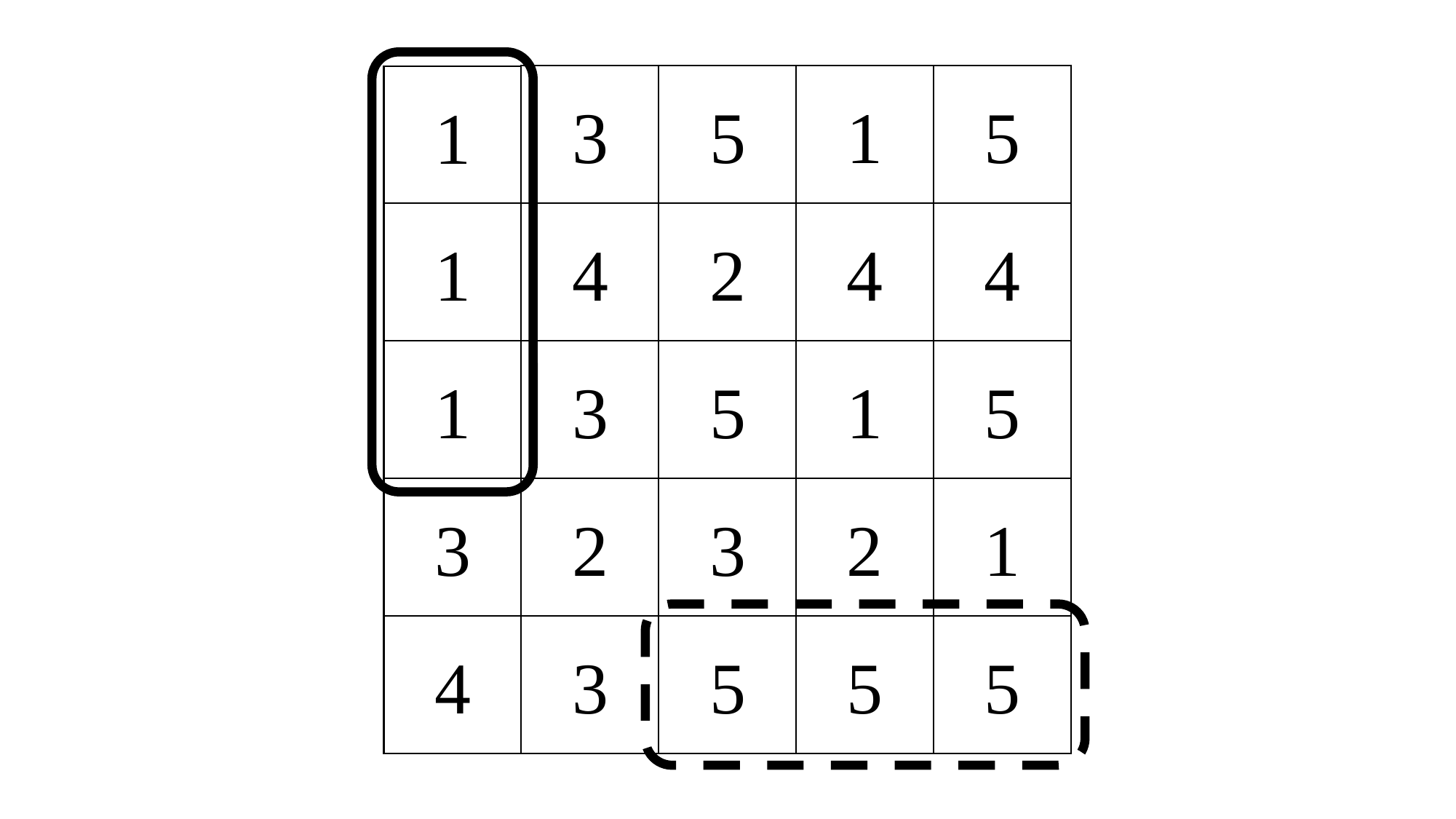

3
5
1
5
1
1
4
2
4
4
1
3
5
1
5
3
2
3
2
1
4
3
5
5
5